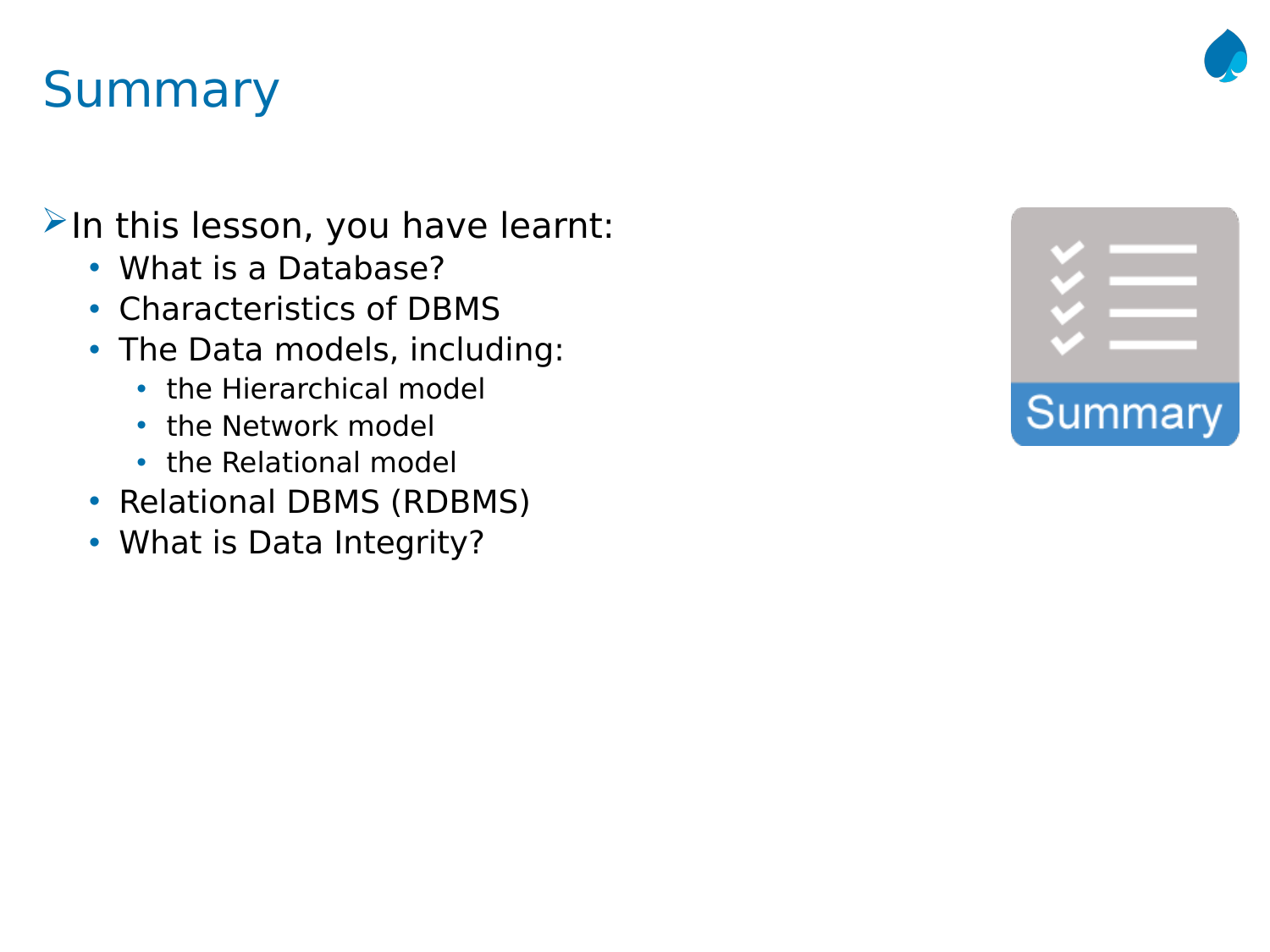

# Summary
In this lesson, you have learnt:
What is a Database?
Characteristics of DBMS
The Data models, including:
the Hierarchical model
the Network model
the Relational model
Relational DBMS (RDBMS)
What is Data Integrity?